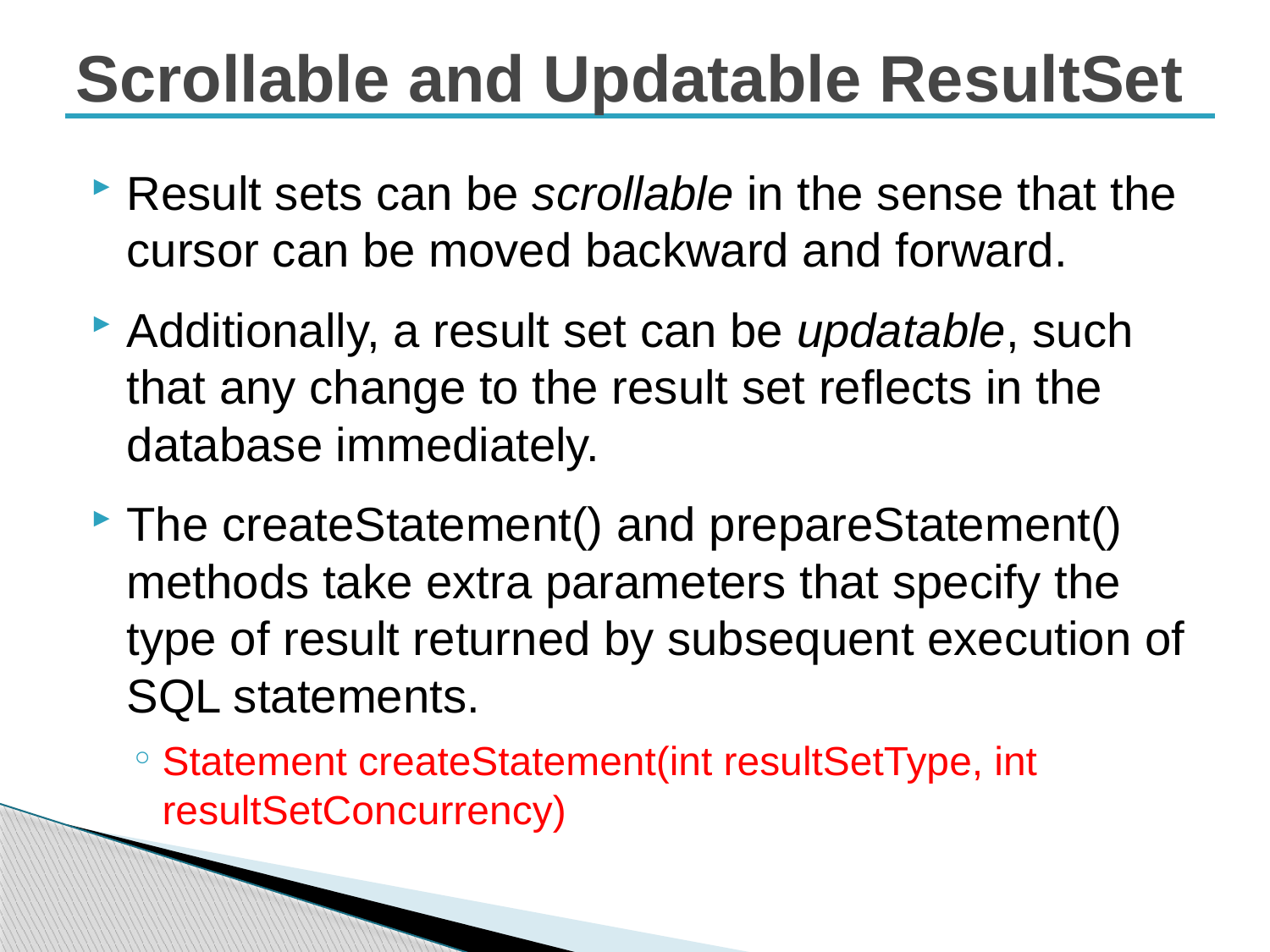

# Scrollable and Updatable ResultSet
Result sets can be scrollable in the sense that the cursor can be moved backward and forward.
Additionally, a result set can be updatable, such that any change to the result set reflects in the database immediately.
The createStatement() and prepareStatement() methods take extra parameters that specify the type of result returned by subsequent execution of SQL statements.
Statement createStatement(int resultSetType, int resultSetConcurrency)